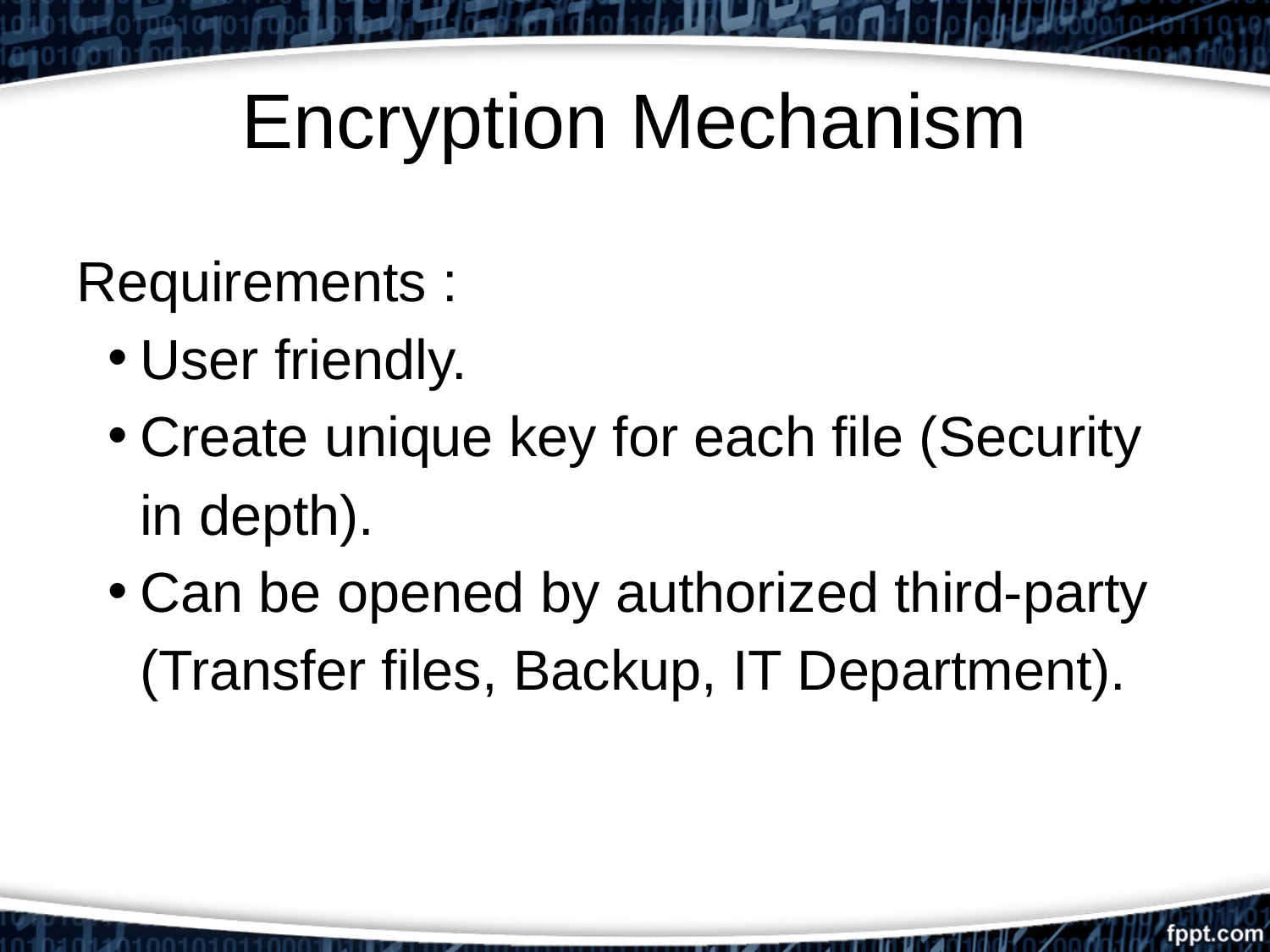

# Encryption Mechanism
Requirements :
User friendly.
Create unique key for each file (Security in depth).
Can be opened by authorized third-party (Transfer files, Backup, IT Department).